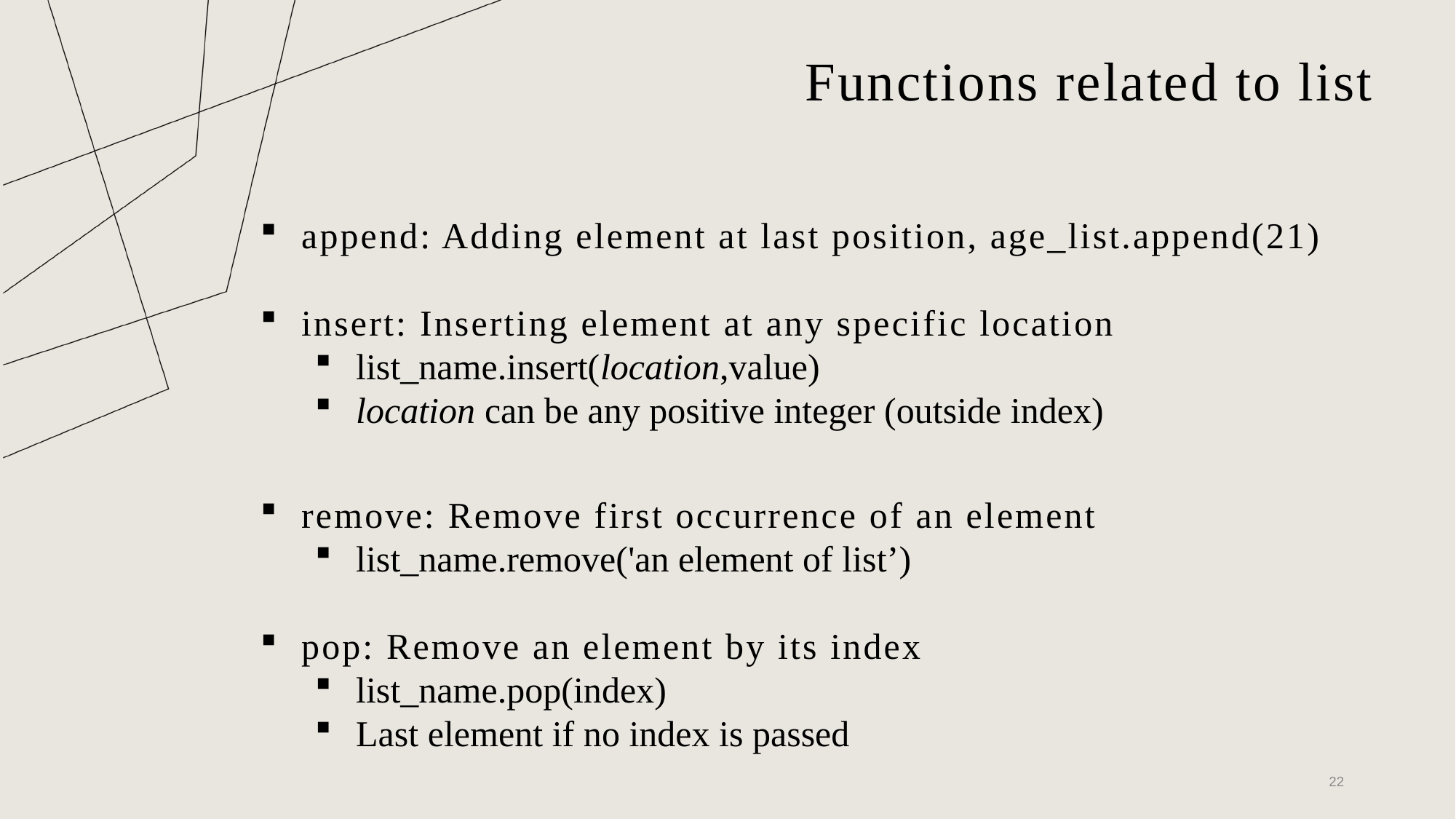

# Functions related to list
append: Adding element at last position, age_list.append(21)

insert: Inserting element at any specific location
list_name.insert(location,value)
location can be any positive integer (outside index)

remove: Remove first occurrence of an element
list_name.remove('an element of list’)

pop: Remove an element by its index
list_name.pop(index)
Last element if no index is passed
22